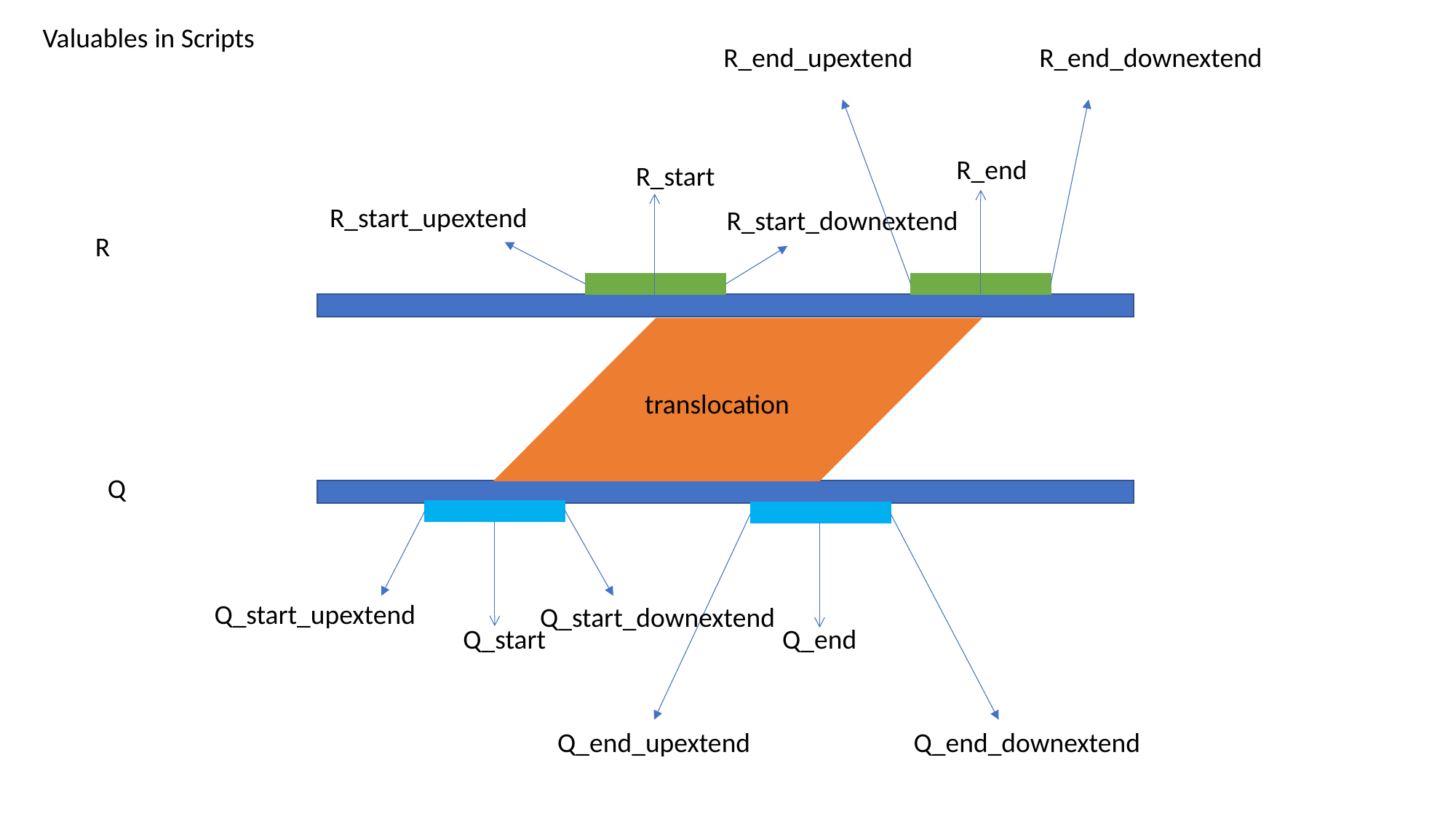

Valuables in Scripts
R_end_upextend
R_end_downextend
R_end
R_start
R_start_upextend
R_start_downextend
R

translocation
Q

Q_start_upextend
Q_start_downextend
Q_start
Q_end
Q_end_upextend
Q_end_downextend